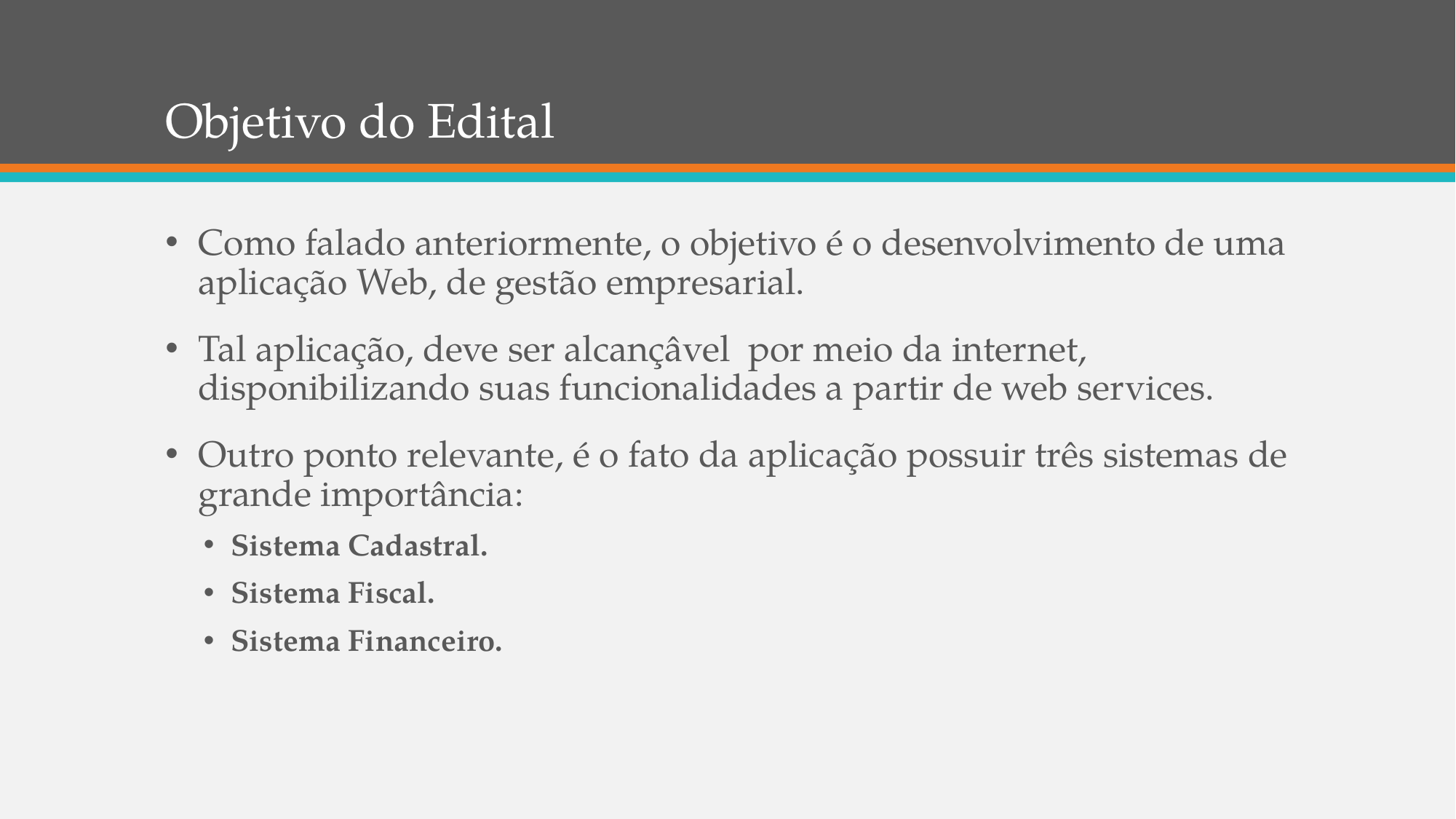

# Objetivo do Edital
Como falado anteriormente, o objetivo é o desenvolvimento de uma aplicação Web, de gestão empresarial.
Tal aplicação, deve ser alcançâvel  por meio da internet, disponibilizando suas funcionalidades a partir de web services.
Outro ponto relevante, é o fato da aplicação possuir três sistemas de grande importância:
Sistema Cadastral.
Sistema Fiscal.
Sistema Financeiro.